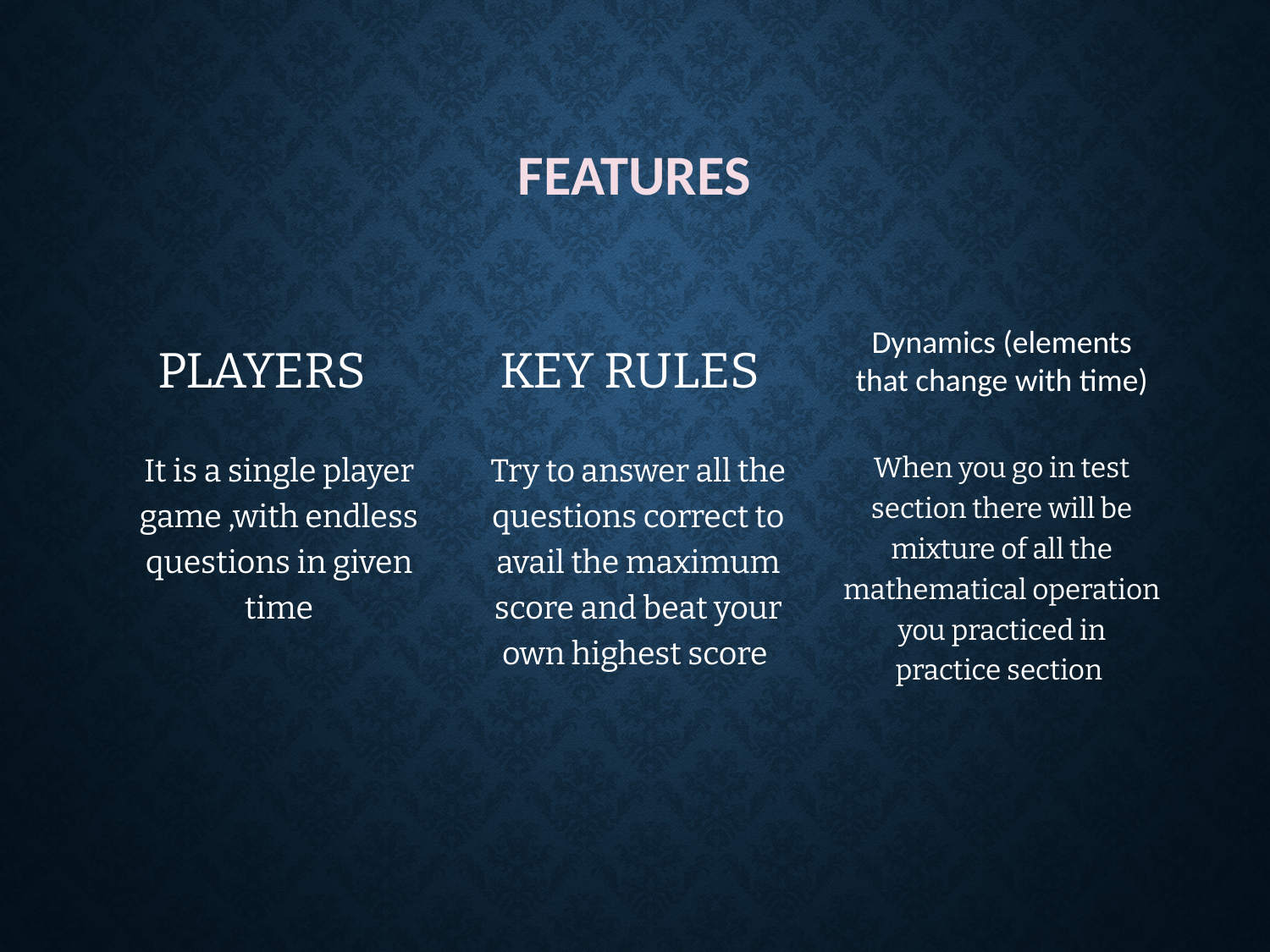

# features
PLAYERS
KEY RULES
Dynamics (elements that change with time)
It is a single player game ,with endless questions in given time

Try to answer all the questions correct to avail the maximum score and beat your own highest score
When you go in test section there will be mixture of all the mathematical operation you practiced in practice section